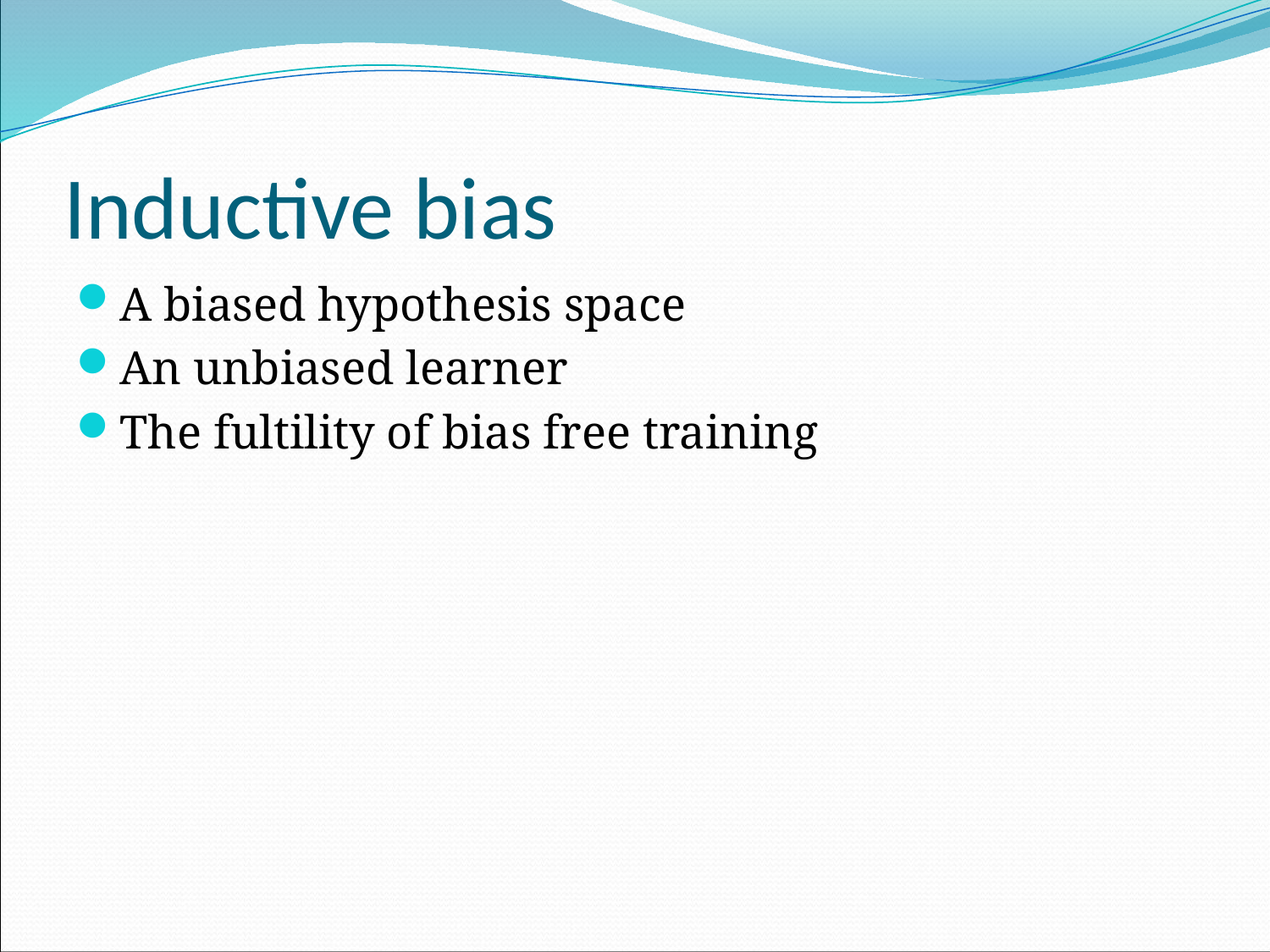

# Inductive bias
A biased hypothesis space
An unbiased learner
The fultility of bias free training